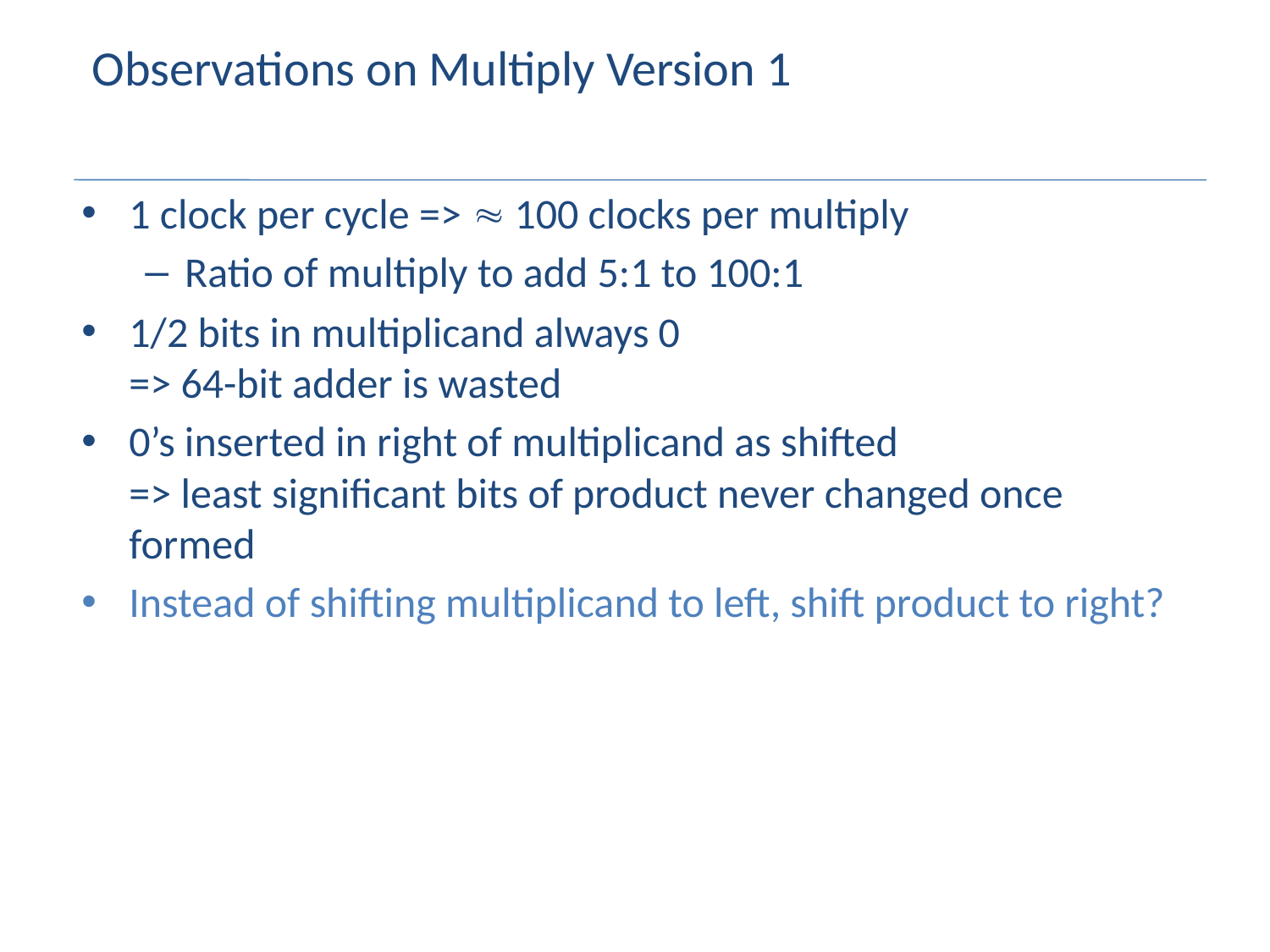

# Observations on Multiply Version 1
1 clock per cycle => ≈ 100 clocks per multiply
Ratio of multiply to add 5:1 to 100:1
1/2 bits in multiplicand always 0
=> 64-bit adder is wasted
0’s inserted in right of multiplicand as shifted
=> least significant bits of product never changed once formed
Instead of shifting multiplicand to left, shift product to right?